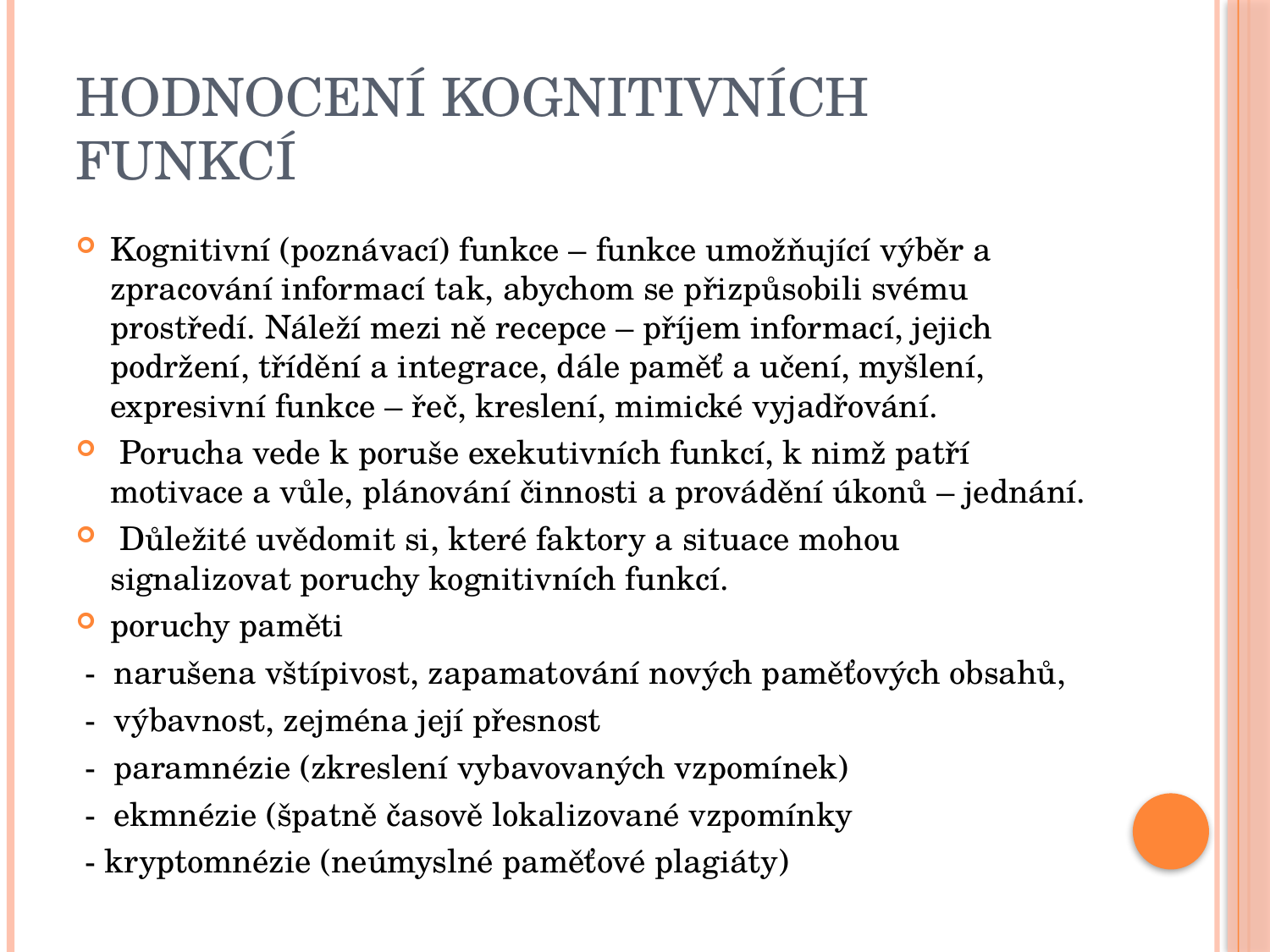

# Hodnocení kognitivních funkcí
Kognitivní (poznávací) funkce – funkce umožňující výběr a zpracování informací tak, abychom se přizpůsobili svému prostředí. Náleží mezi ně recepce – příjem informací, jejich podržení, třídění a integrace, dále paměť a učení, myšlení, expresivní funkce – řeč, kreslení, mimické vyjadřování.
 Porucha vede k poruše exekutivních funkcí, k nimž patří motivace a vůle, plánování činnosti a provádění úkonů – jednání.
 Důležité uvědomit si, které faktory a situace mohou signalizovat poruchy kognitivních funkcí.
poruchy paměti
 -  narušena vštípivost, zapamatování nových paměťových obsahů,
 -  výbavnost, zejména její přesnost
 -  paramnézie (zkreslení vybavovaných vzpomínek)
 -  ekmnézie (špatně časově lokalizované vzpomínky
 - kryptomnézie (neúmyslné paměťové plagiáty)